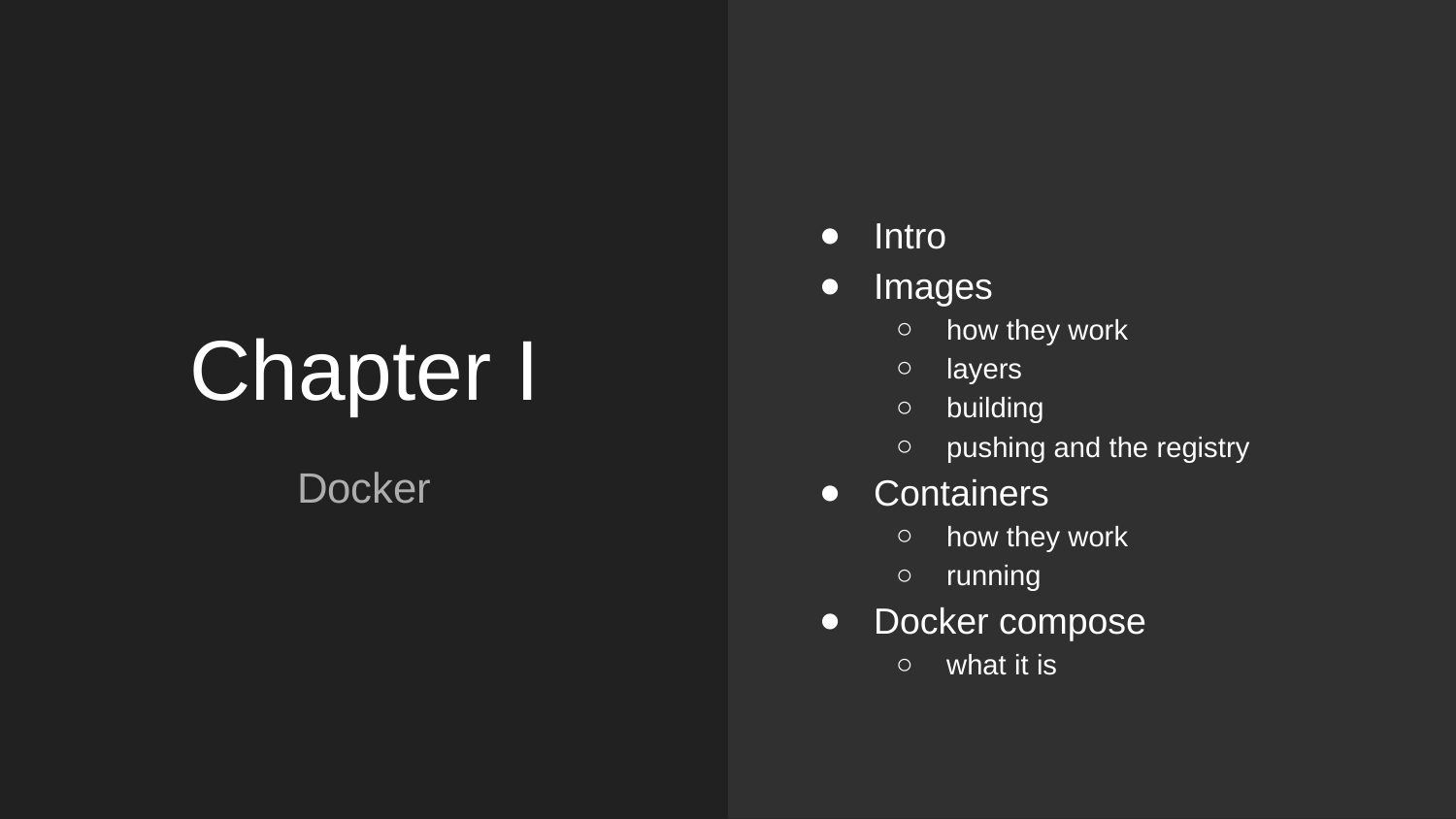

Intro
Images
how they work
layers
building
pushing and the registry
Containers
how they work
running
Docker compose
what it is
# Chapter I
Docker